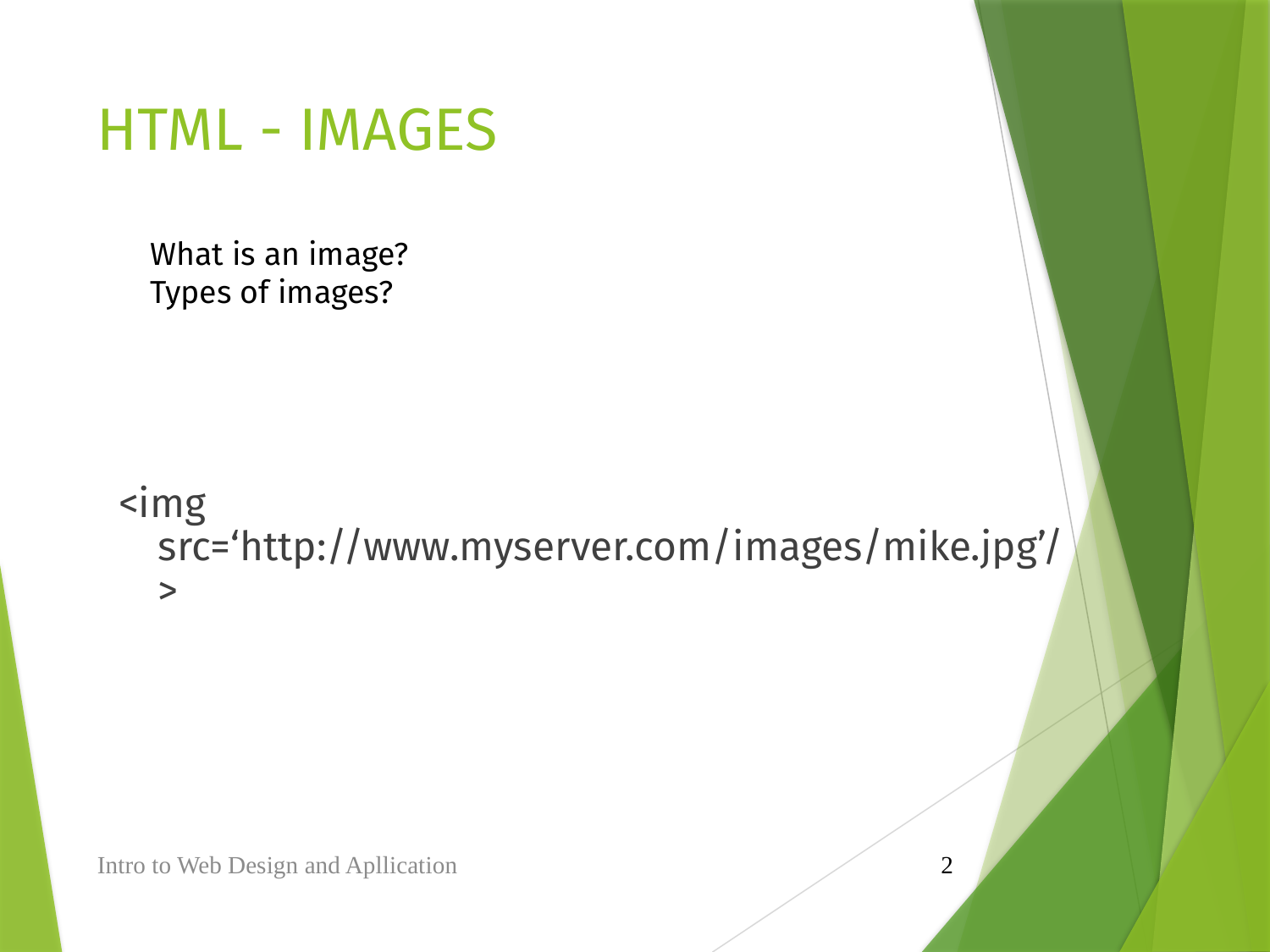

# HTML - IMAGES
What is an image?
Types of images?
<img src=‘http://www.myserver.com/images/mike.jpg’/>
Intro to Web Design and Apllication
2